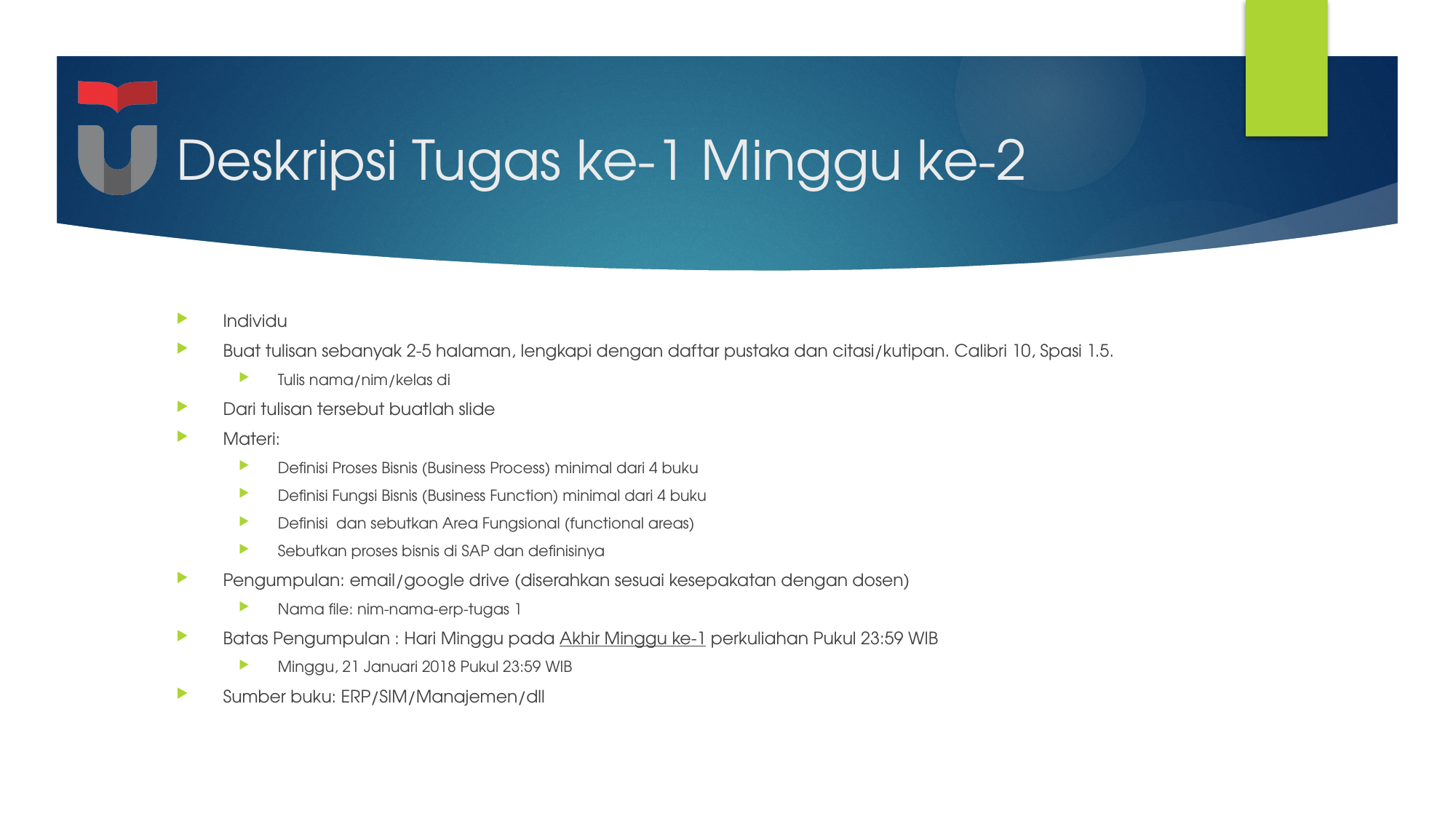

# Deskripsi Tugas ke-1 Minggu ke-2
Individu
Buat tulisan sebanyak 2-5 halaman, lengkapi dengan daftar pustaka dan citasi/kutipan. Calibri 10, Spasi 1.5.
Tulis nama/nim/kelas di
Dari tulisan tersebut buatlah slide
Materi:
Definisi Proses Bisnis (Business Process) minimal dari 4 buku
Definisi Fungsi Bisnis (Business Function) minimal dari 4 buku
Definisi  dan sebutkan Area Fungsional (functional areas)
Sebutkan proses bisnis di SAP dan definisinya
Pengumpulan: email/google drive (diserahkan sesuai kesepakatan dengan dosen)
Nama file: nim-nama-erp-tugas 1
Batas Pengumpulan : Hari Minggu pada Akhir Minggu ke-1 perkuliahan Pukul 23:59 WIB
Minggu, 21 Januari 2018 Pukul 23:59 WIB
Sumber buku: ERP/SIM/Manajemen/dll